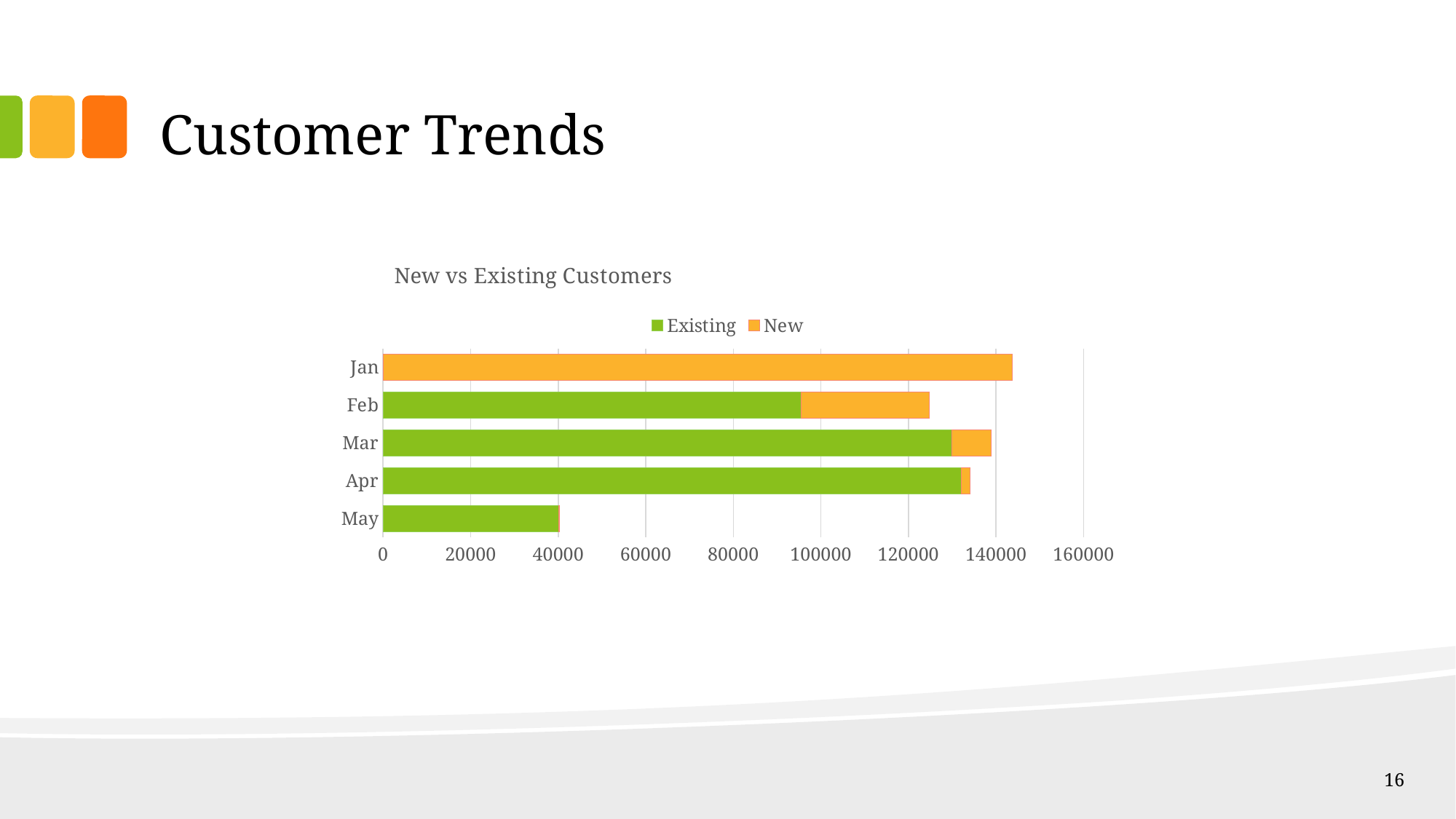

# Customer Trends

### Chart: New vs Existing Customers

| Category | Existing | New |
|---|---|---|
| May | 40198.0 | 167.0 |
| Apr | 132028.0 | 2121.0 |
| Mar | 129956.0 | 8960.0 |
| Feb | 95551.0 | 29257.0 |
| Jan | None | 143700.0 |
16